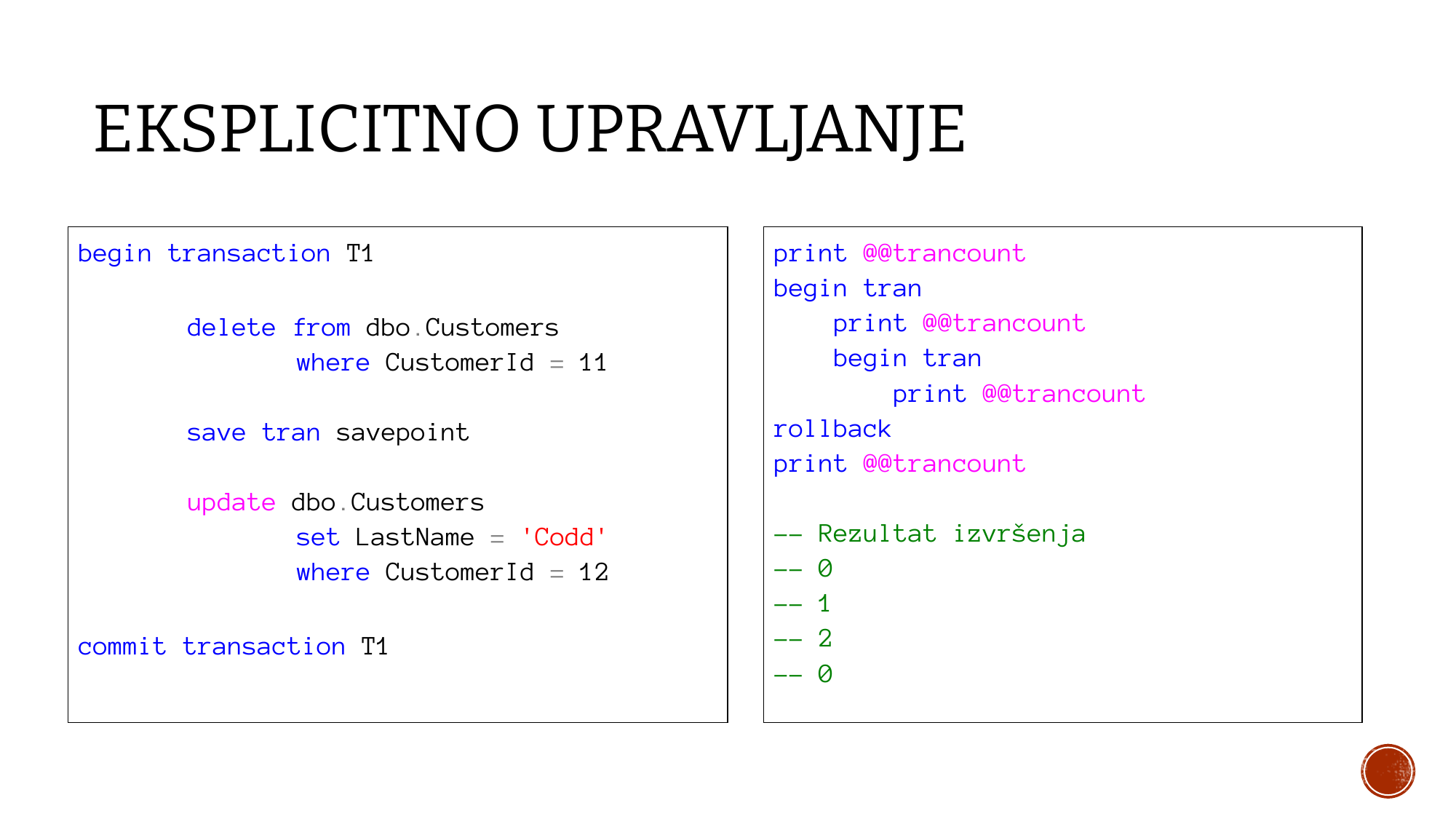

# Eksplicitno upravljanje
begin transaction T1

	delete from dbo.Customers
		where CustomerId = 11

	save tran savepoint

	update dbo.Customers
		set LastName = 'Codd'
		where CustomerId = 12

commit transaction T1

print @@trancount
begin tran
    print @@trancount
    begin tran
        print @@trancount
rollback
print @@trancount

-- Rezultat izvršenja
-- 0
-- 1
-- 2
-- 0